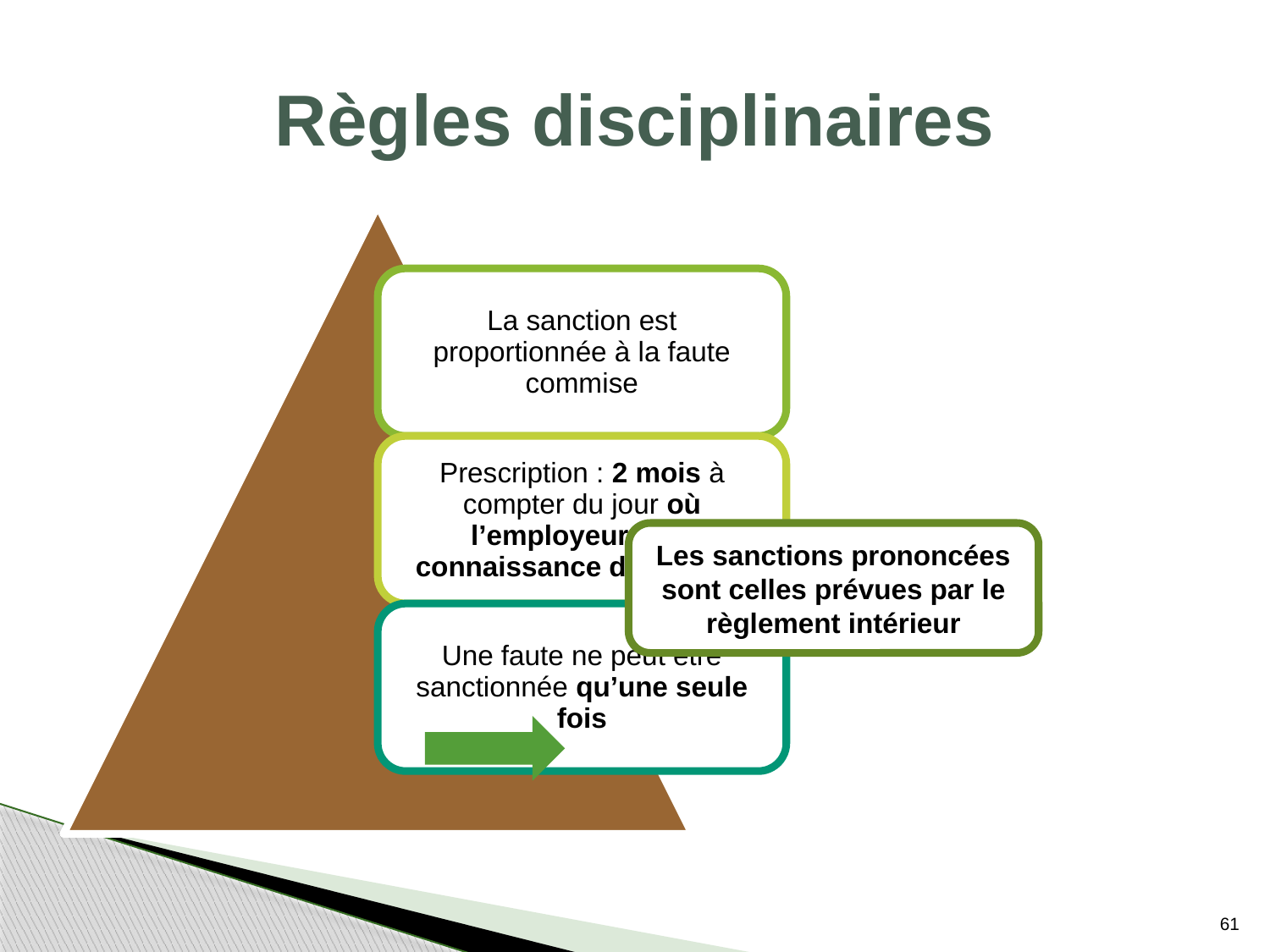

# Règles disciplinaires

La sanction est proportionnée à la faute commise
Une faute ne peut être sanctionnée qu’une seule fois
Les sanctions prononcées sont celles prévues par le règlement intérieur

61